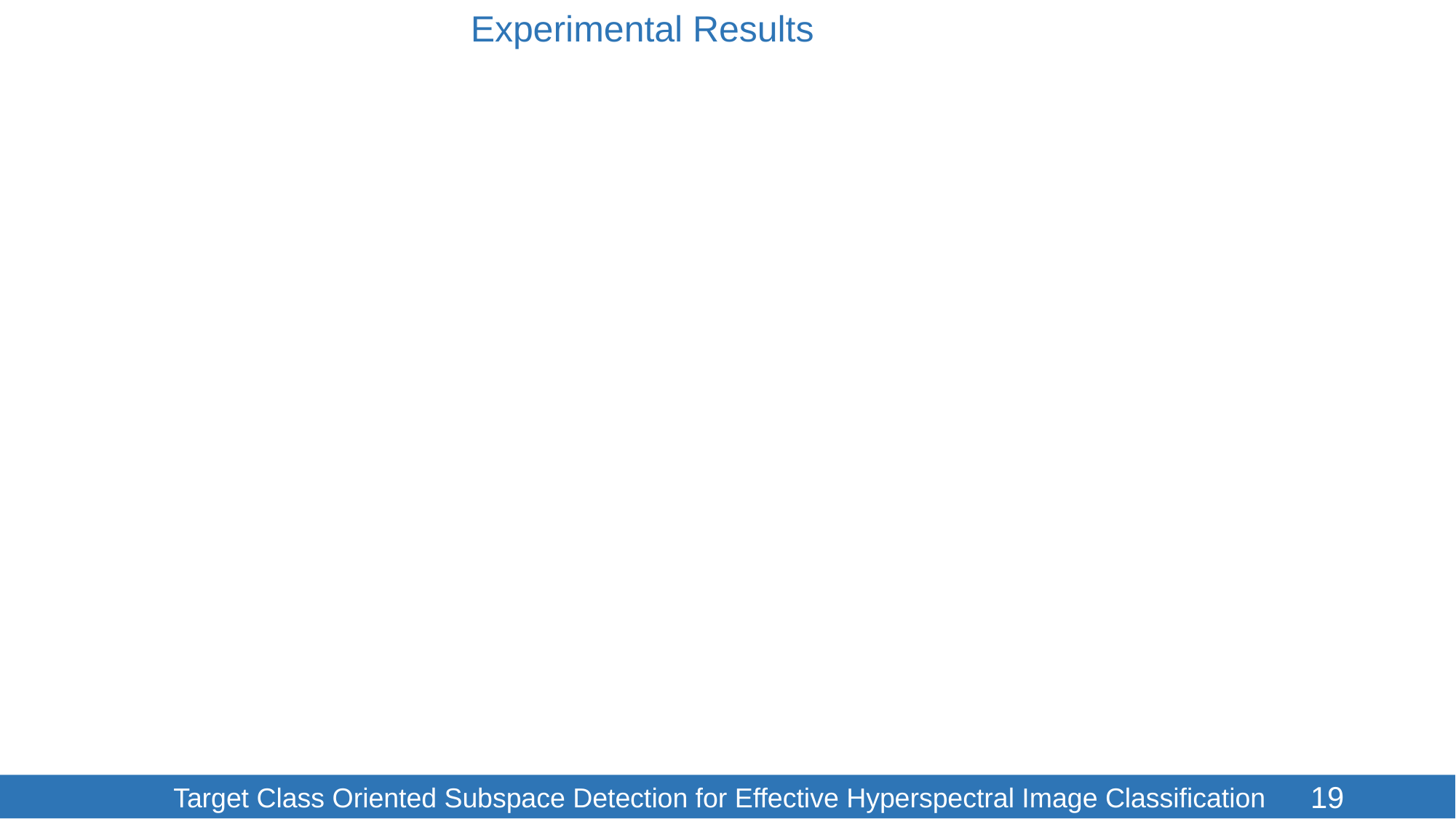

Experimental Results
19
	       Target Class Oriented Subspace Detection for Effective Hyperspectral Image Classification